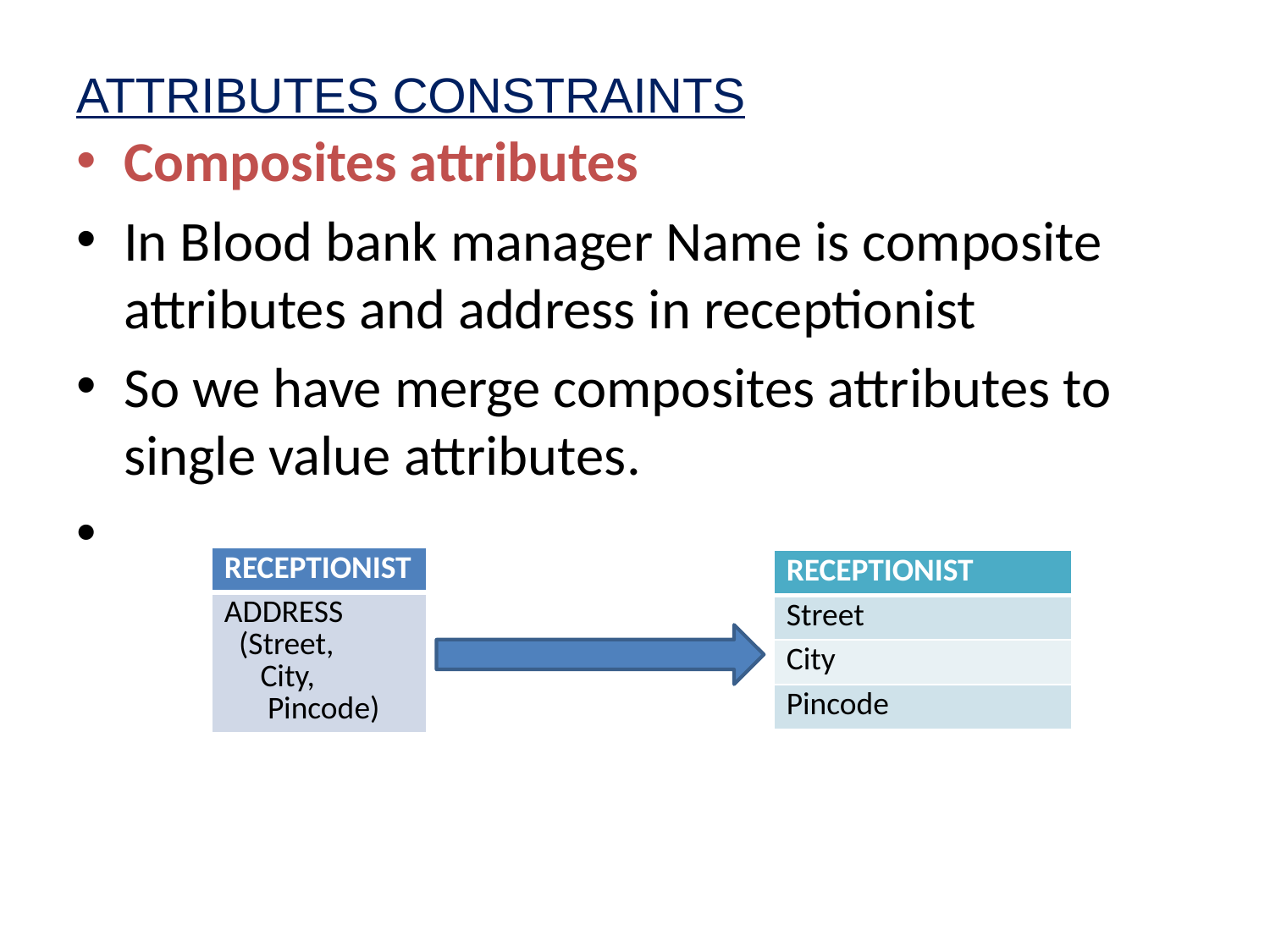

# ATTRIBUTES CONSTRAINTS
Composites attributes
In Blood bank manager Name is composite attributes and address in receptionist
So we have merge composites attributes to single value attributes.

| RECEPTIONIST |
| --- |
| ADDRESS (Street, City, Pincode) |
| RECEPTIONIST |
| --- |
| Street |
| City |
| Pincode |